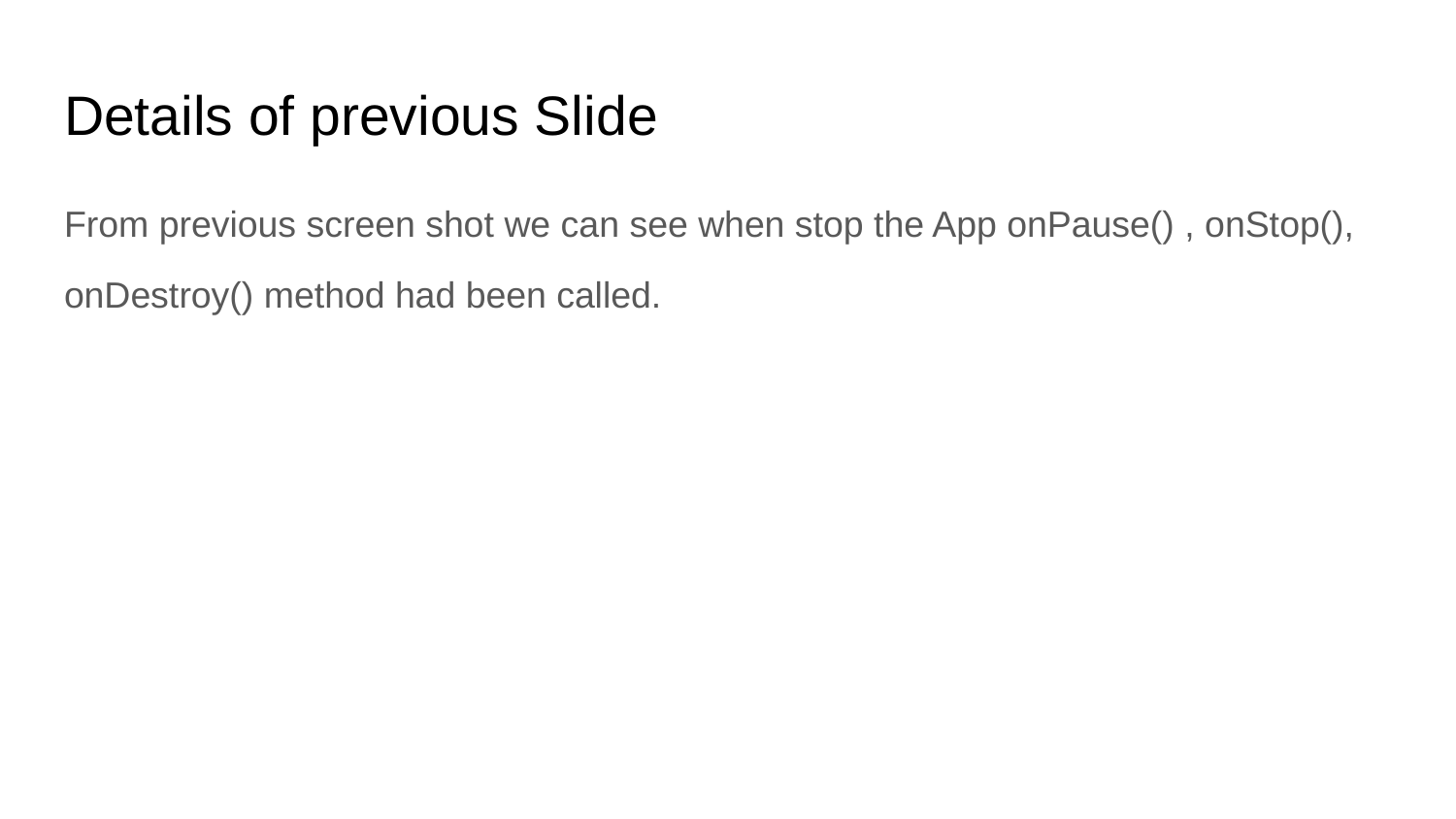

# Details of previous Slide
From previous screen shot we can see when stop the App onPause() , onStop(),
onDestroy() method had been called.